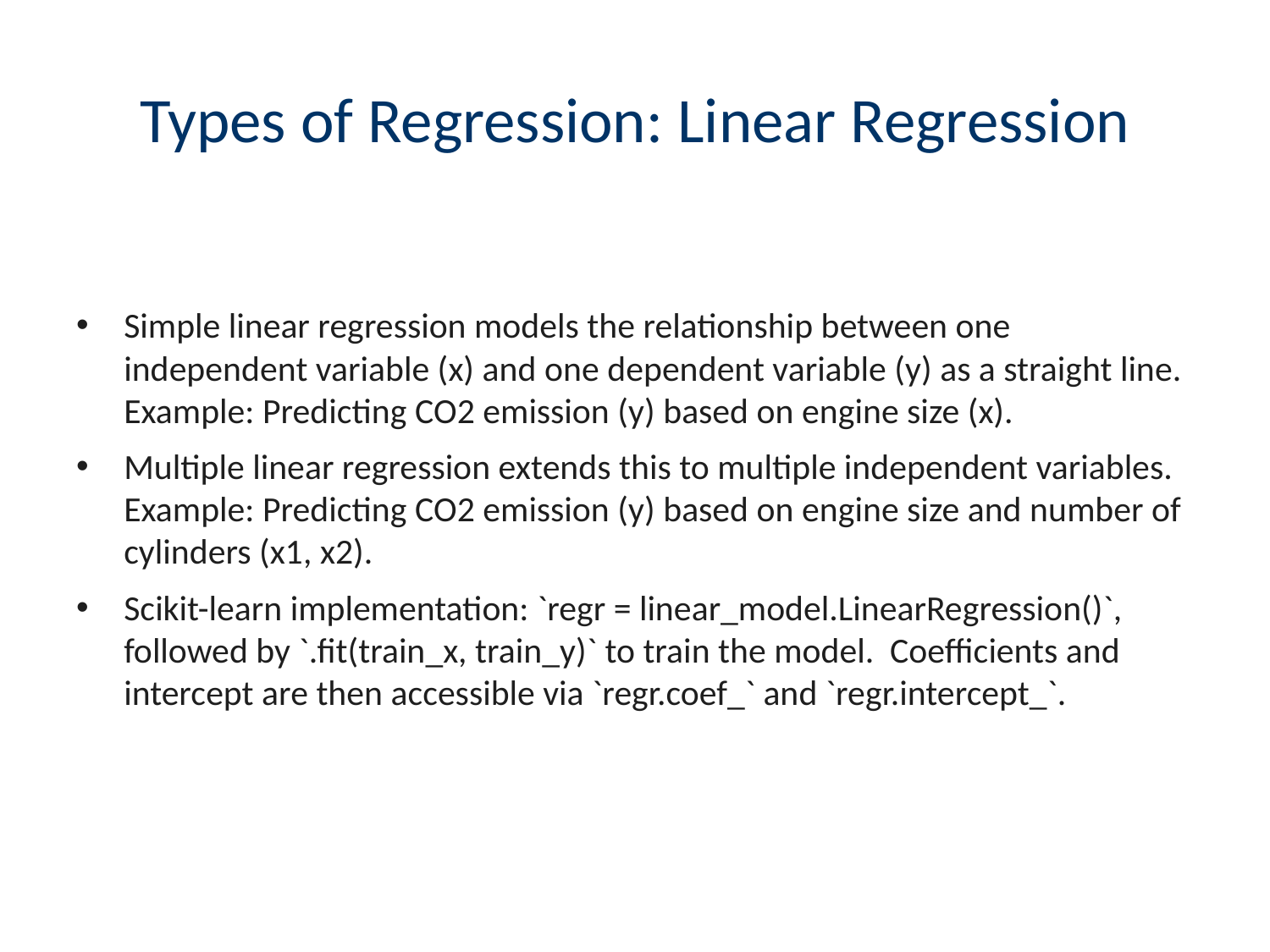

# Types of Regression: Linear Regression

Simple linear regression models the relationship between one independent variable (x) and one dependent variable (y) as a straight line.  Example: Predicting CO2 emission (y) based on engine size (x).
Multiple linear regression extends this to multiple independent variables. Example: Predicting CO2 emission (y) based on engine size and number of cylinders (x1, x2).
Scikit-learn implementation: `regr = linear_model.LinearRegression()`, followed by `.fit(train_x, train_y)` to train the model.  Coefficients and intercept are then accessible via `regr.coef_` and `regr.intercept_`.